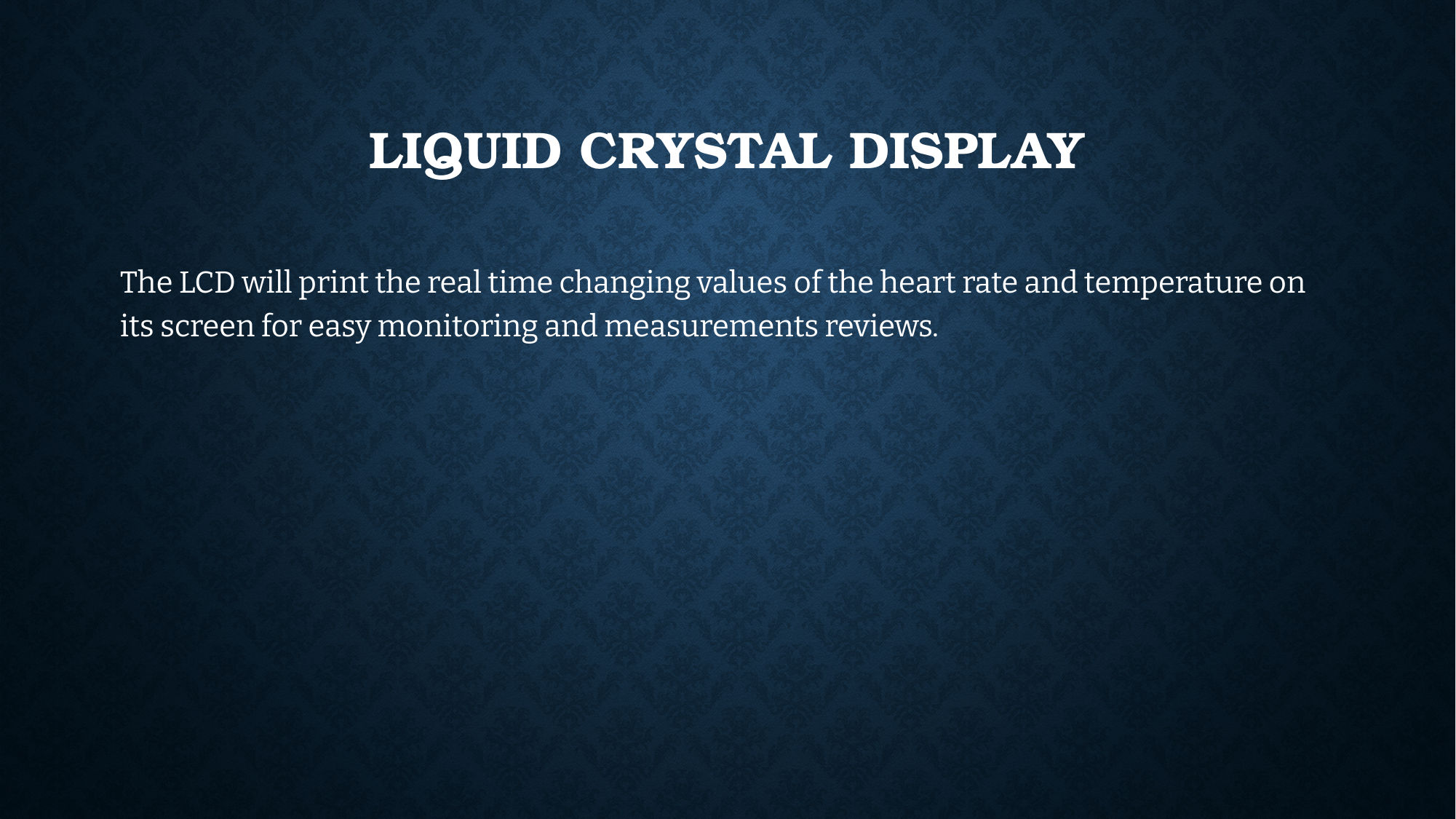

# LIQUID CRYSTAL DISPLAY
The LCD will print the real time changing values of the heart rate and temperature on its screen for easy monitoring and measurements reviews.